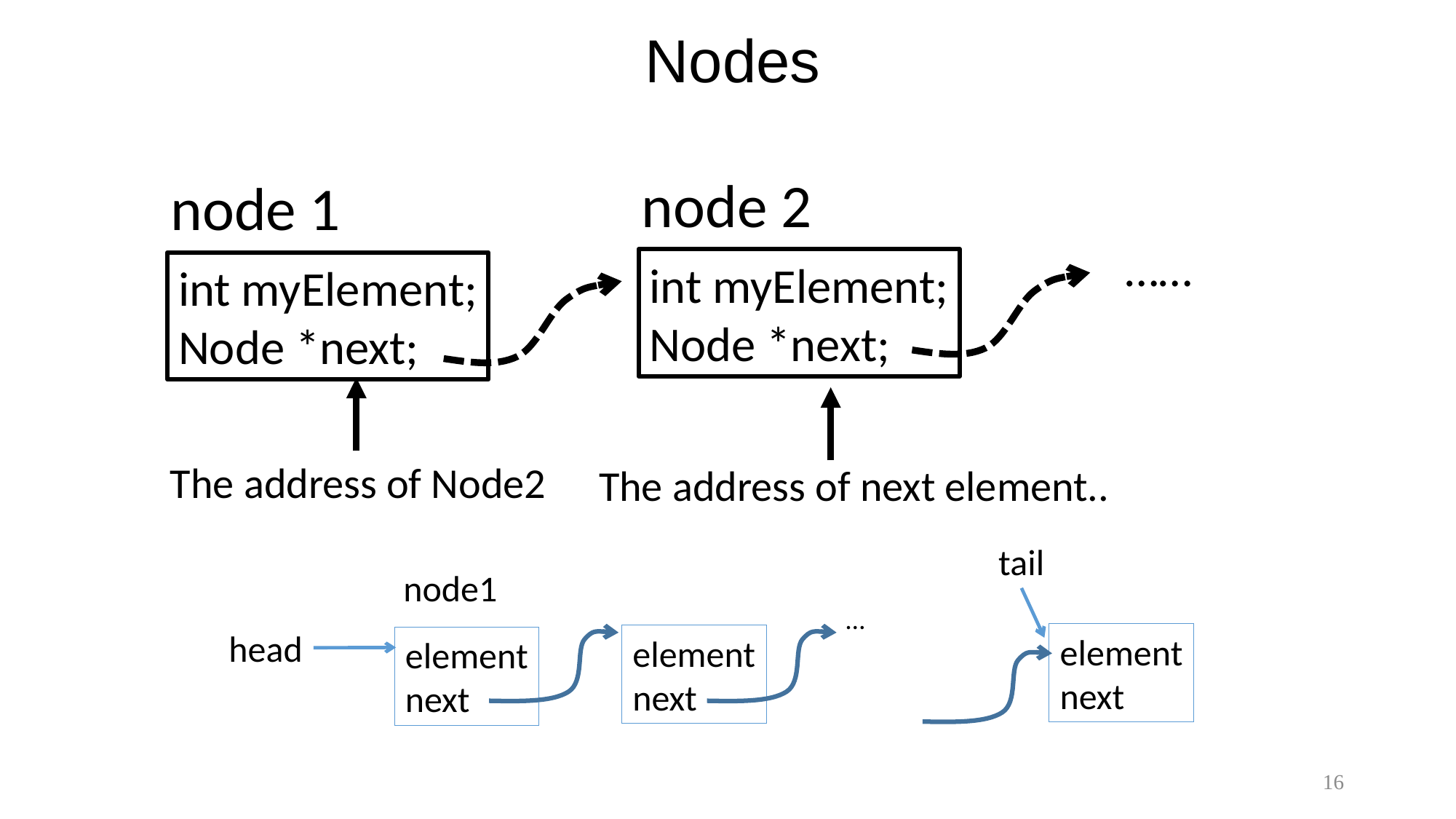

# Nodes
node 2
node 1
……
int myElement;
Node *next;

int myElement;
Node *next;

The address of Node2
The address of next element..
tail
node1
…
head
element
next
element
next
element
next

16